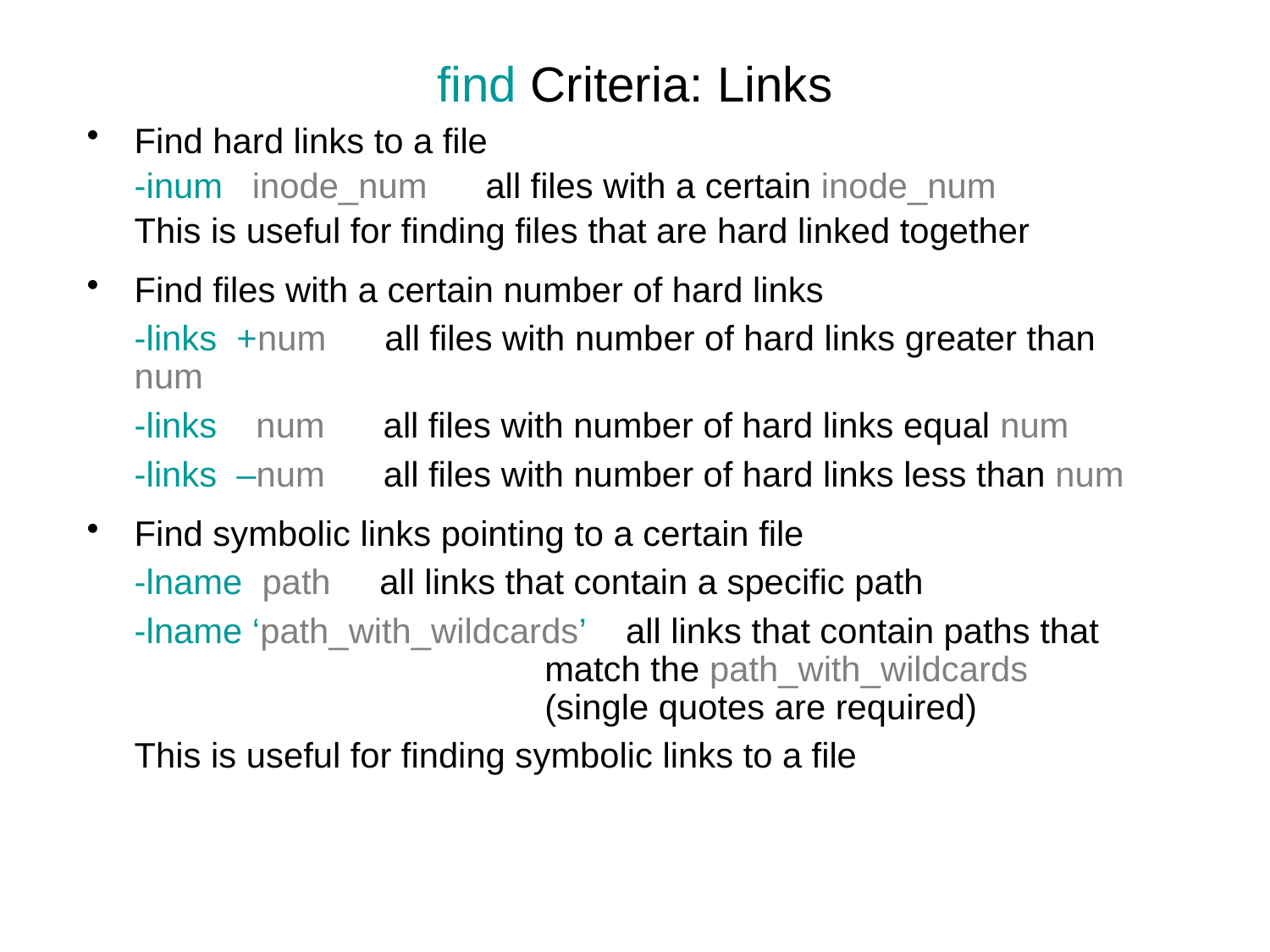

# find Criteria: Links
Find hard links to a file
	-inum   inode_num      all files with a certain inode_num
	This is useful for finding files that are hard linked together
Find files with a certain number of hard links
	-links  +num      all files with number of hard links greater than num
	-links    num      all files with number of hard links equal num
	-links  –num      all files with number of hard links less than num
Find symbolic links pointing to a certain file
	-lname  path     all links that contain a specific path
	-lname ‘path_with_wildcards’    all links that contain paths that 				   match the path_with_wildcards 				   (single quotes are required)
	This is useful for finding symbolic links to a file